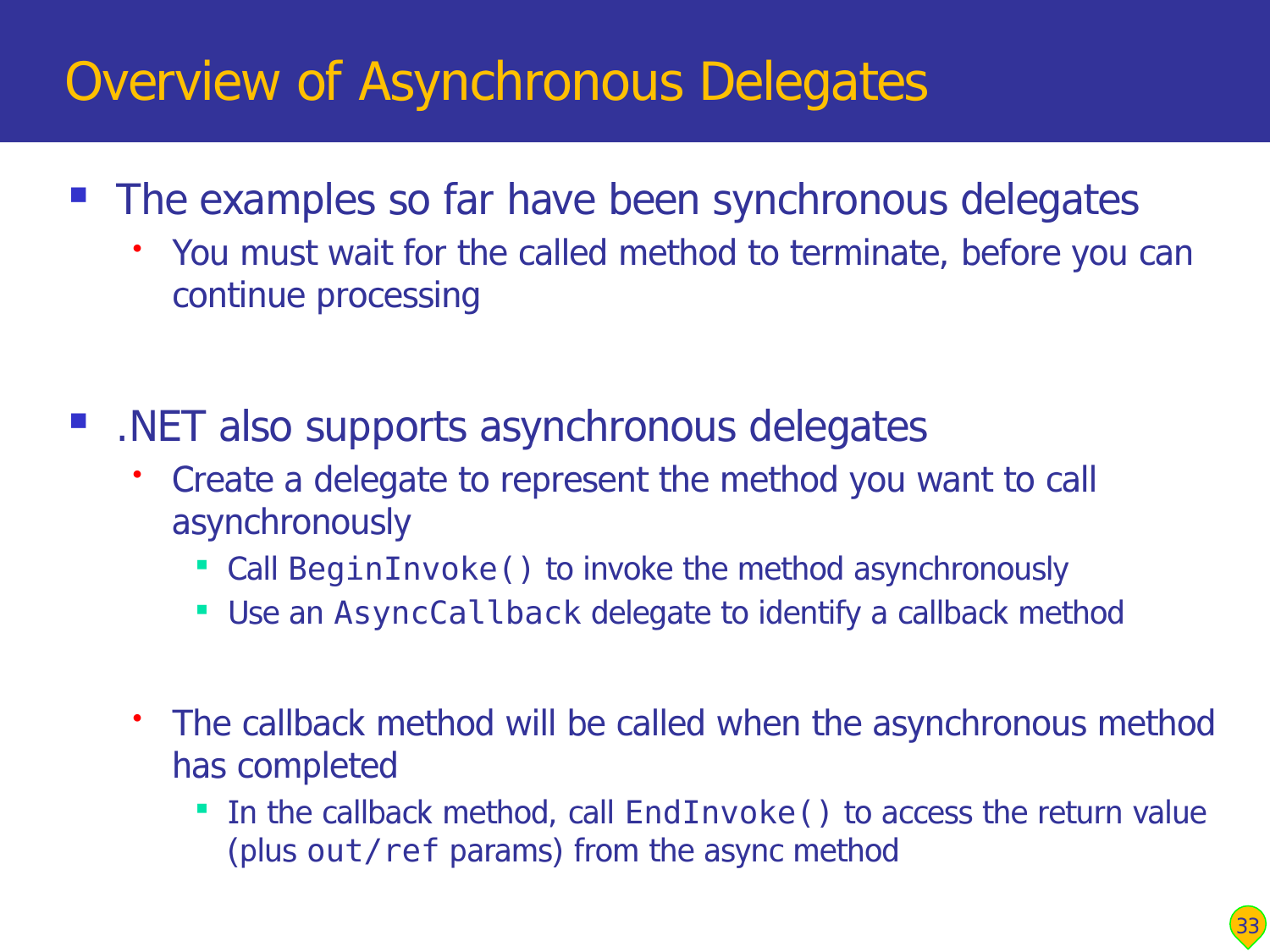

# Overview of Asynchronous Delegates
The examples so far have been synchronous delegates
You must wait for the called method to terminate, before you can continue processing

.NET also supports asynchronous delegates
Create a delegate to represent the method you want to call asynchronously
Call BeginInvoke() to invoke the method asynchronously
Use an AsyncCallback delegate to identify a callback method

The callback method will be called when the asynchronous method has completed
In the callback method, call EndInvoke() to access the return value (plus out/ref params) from the async method

33